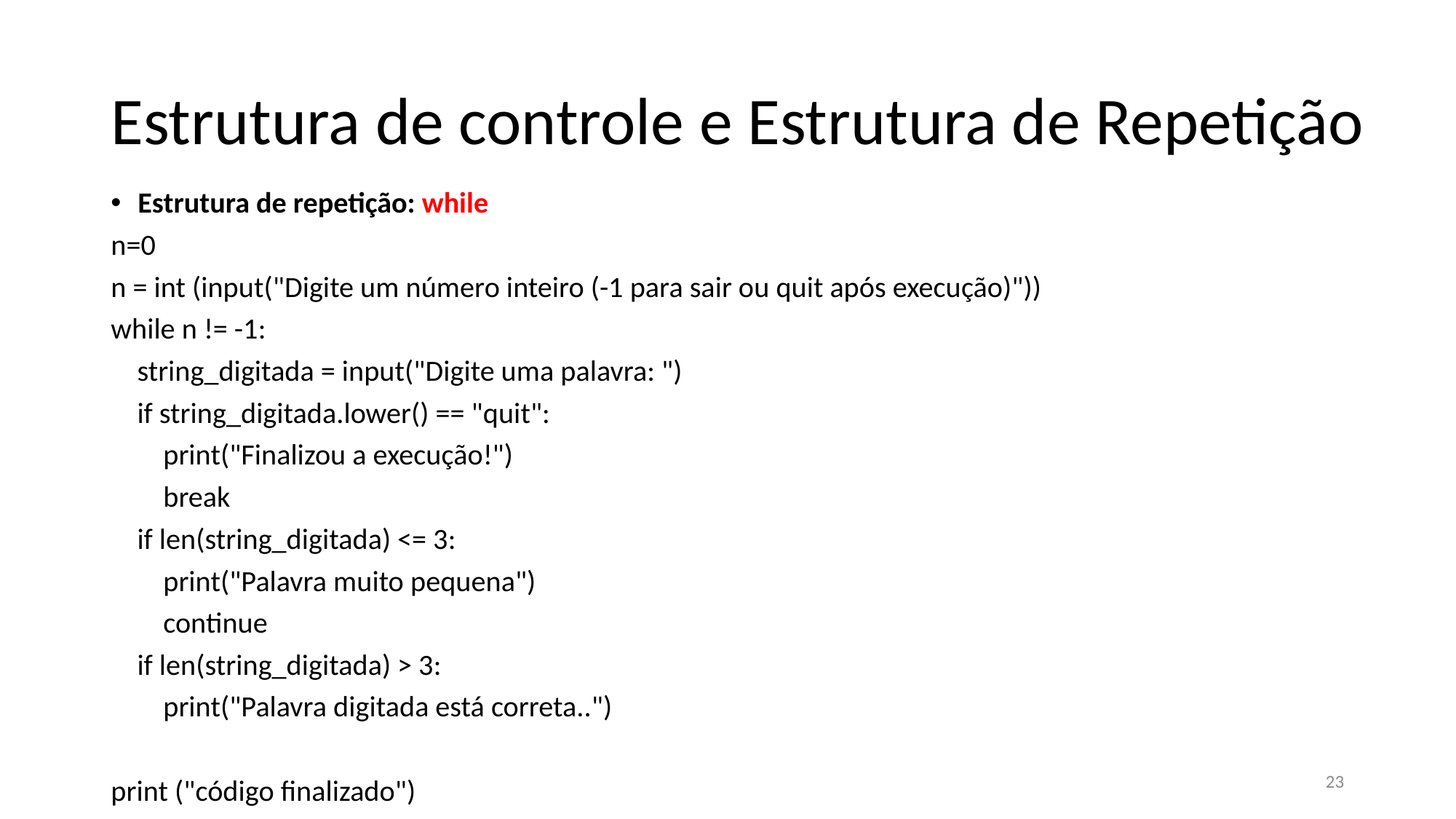

# Estrutura de controle e Estrutura de Repetição
Estrutura de repetição: while
n=0
n = int (input("Digite um número inteiro (-1 para sair ou quit após execução)"))
while n != -1:
    string_digitada = input("Digite uma palavra: ")
    if string_digitada.lower() == "quit":
        print("Finalizou a execução!")
        break
    if len(string_digitada) <= 3:
        print("Palavra muito pequena")
        continue
    if len(string_digitada) > 3:
        print("Palavra digitada está correta..")

print ("código finalizado")
23